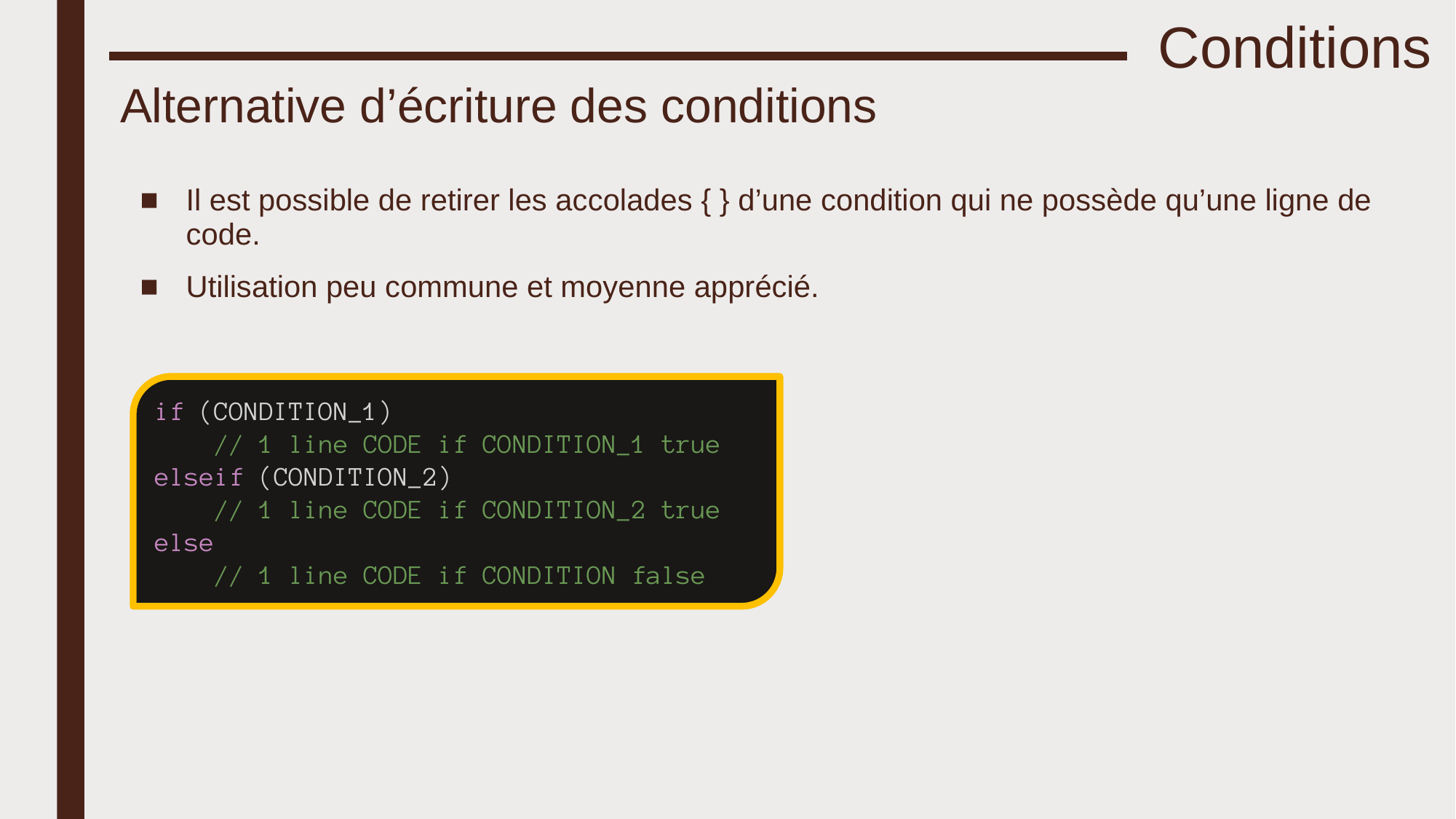

# Conditions
Alternative d’écriture des conditions

Il est possible de retirer les accolades { } d’une condition qui ne possède qu’une ligne de code.
Utilisation peu commune et moyenne apprécié.
if (CONDITION_1)
    // 1 line CODE if CONDITION_1 true
elseif (CONDITION_2)
    // 1 line CODE if CONDITION_2 true
else
    // 1 line CODE if CONDITION false